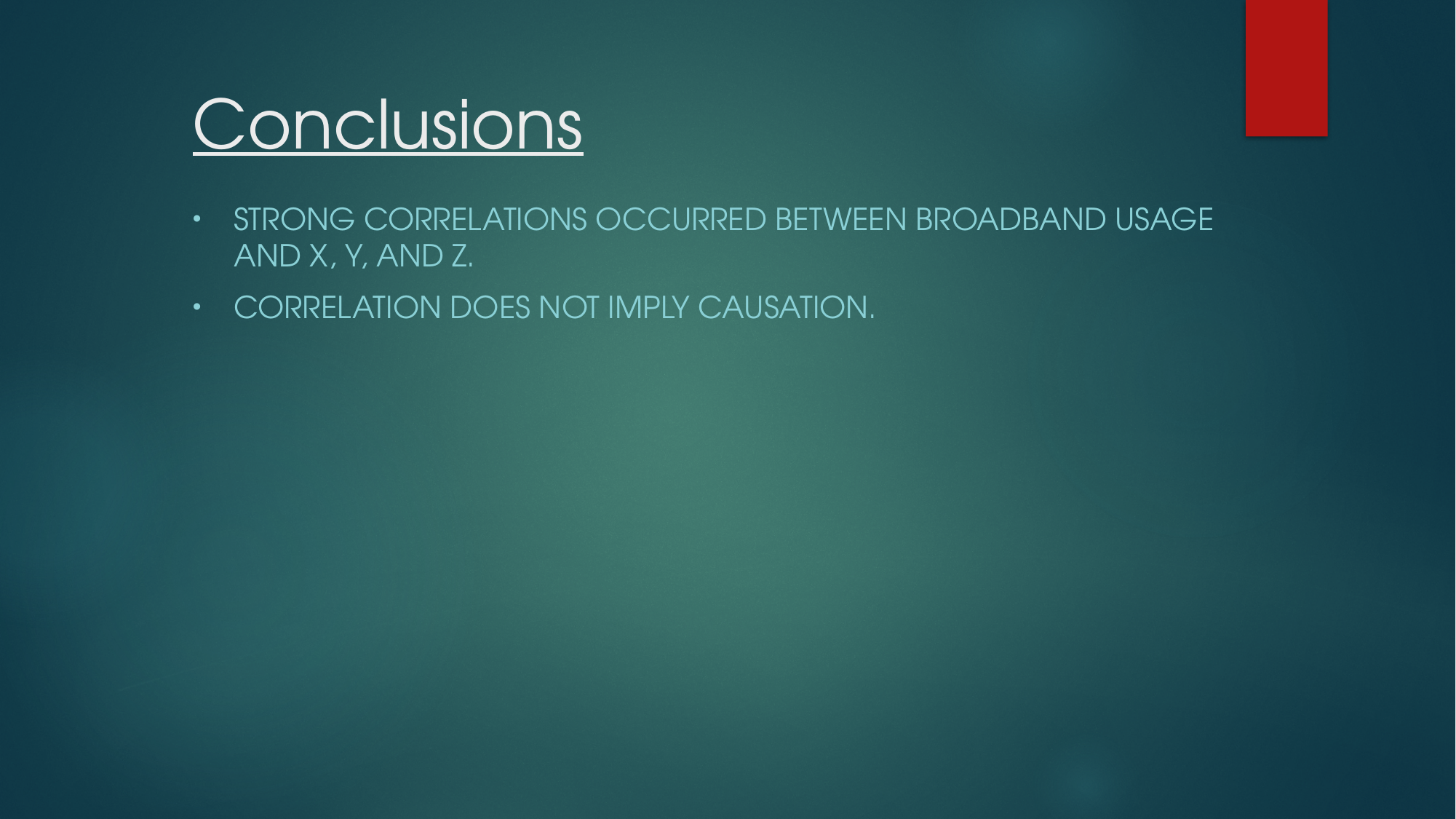

# Conclusions
Strong correlations occurred between broadband usage and x, y, and z.
Correlation does not imply causation.